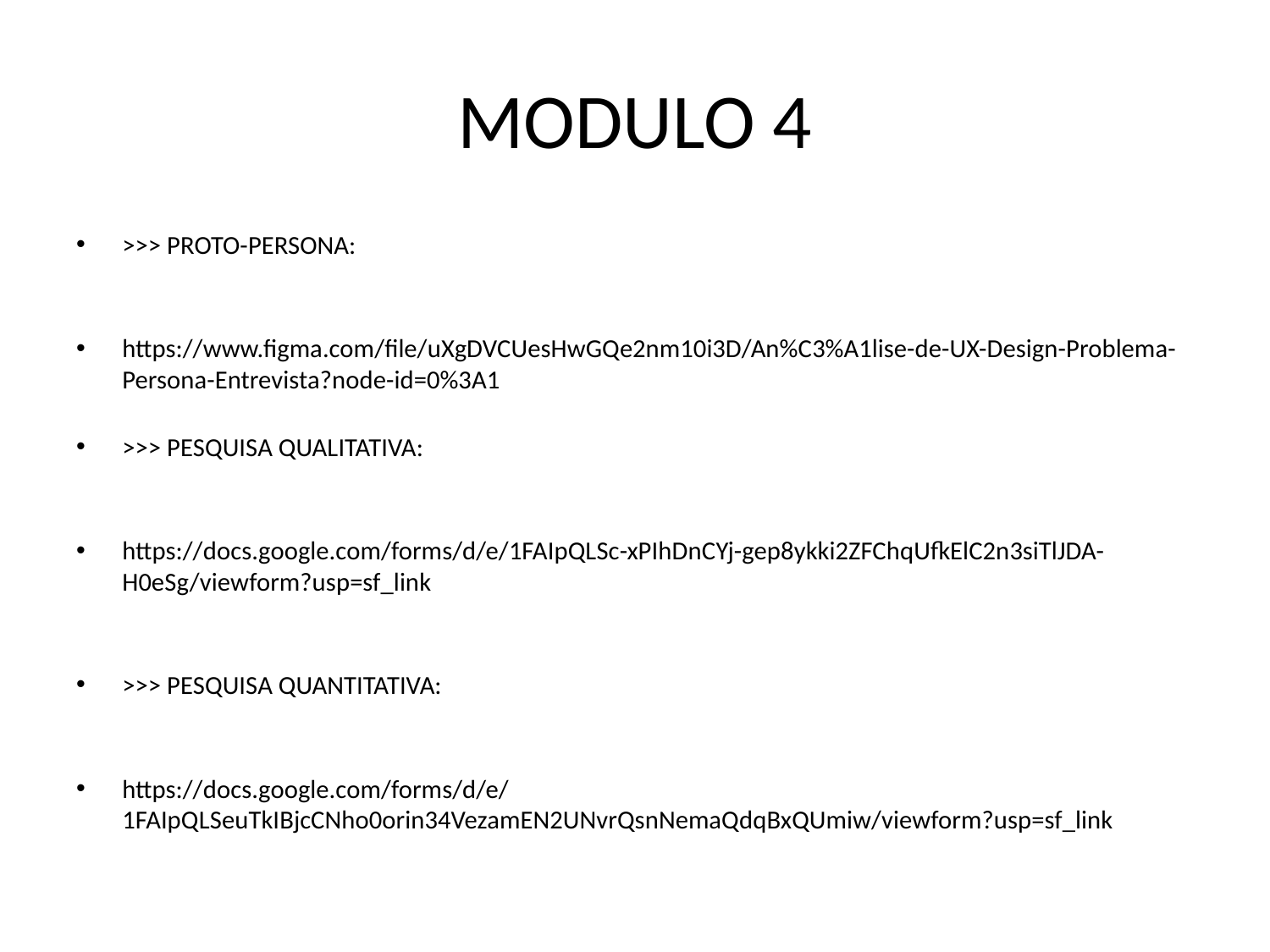

# MODULO 4
>>> PROTO-PERSONA:

https://www.figma.com/file/uXgDVCUesHwGQe2nm10i3D/An%C3%A1lise-de-UX-Design-Problema-Persona-Entrevista?node-id=0%3A1
>>> PESQUISA QUALITATIVA:

https://docs.google.com/forms/d/e/1FAIpQLSc-xPIhDnCYj-gep8ykki2ZFChqUfkElC2n3siTlJDA-H0eSg/viewform?usp=sf_link

>>> PESQUISA QUANTITATIVA:

https://docs.google.com/forms/d/e/1FAIpQLSeuTkIBjcCNho0orin34VezamEN2UNvrQsnNemaQdqBxQUmiw/viewform?usp=sf_link